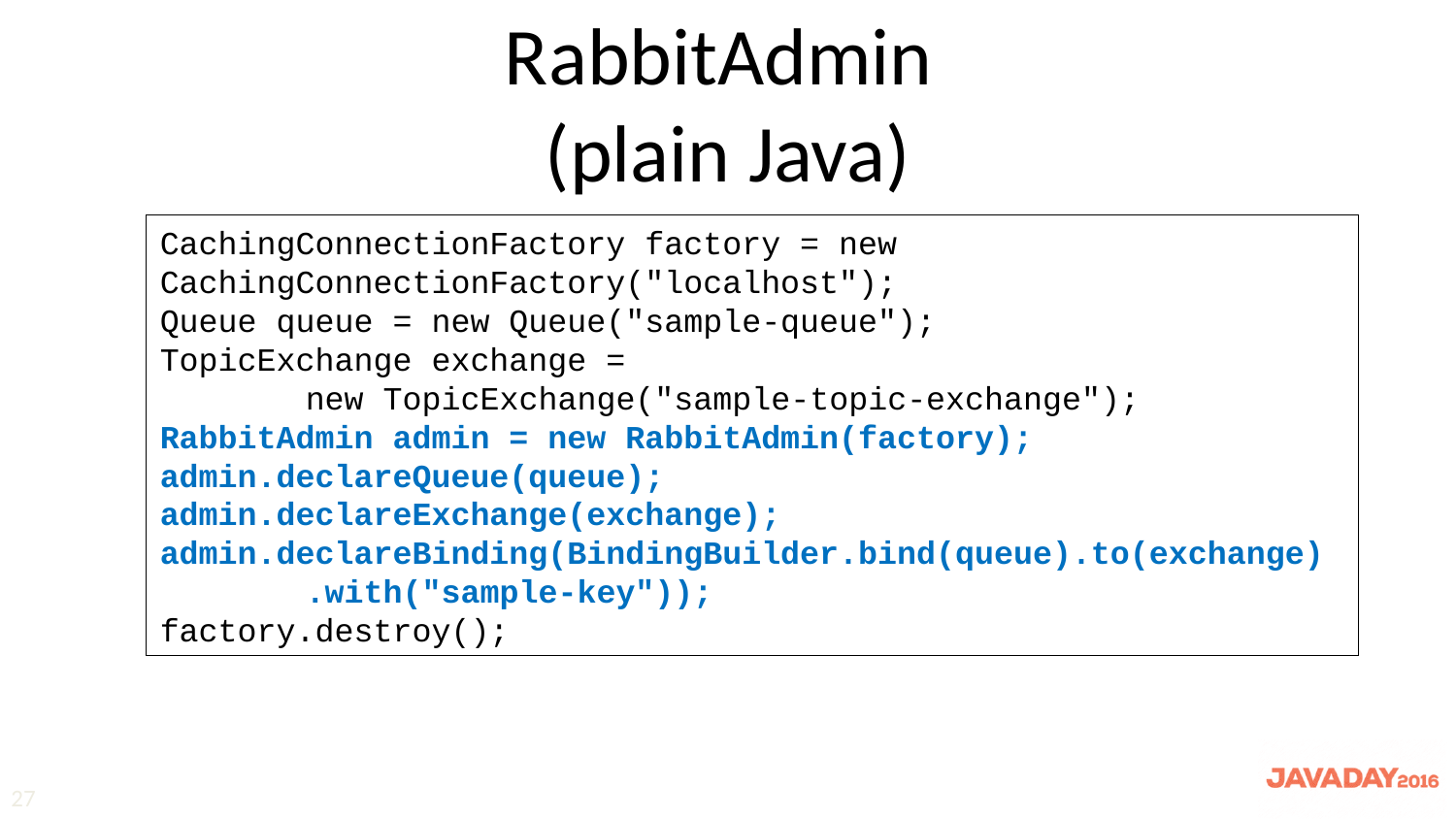

# RabbitAdmin (plain Java)

CachingConnectionFactory factory = new 	CachingConnectionFactory("localhost");
Queue queue = new Queue("sample-queue");
TopicExchange exchange =
	new TopicExchange("sample-topic-exchange");
RabbitAdmin admin = new RabbitAdmin(factory);
admin.declareQueue(queue);
admin.declareExchange(exchange);
admin.declareBinding(BindingBuilder.bind(queue).to(exchange)
	.with("sample-key"));
factory.destroy();
27